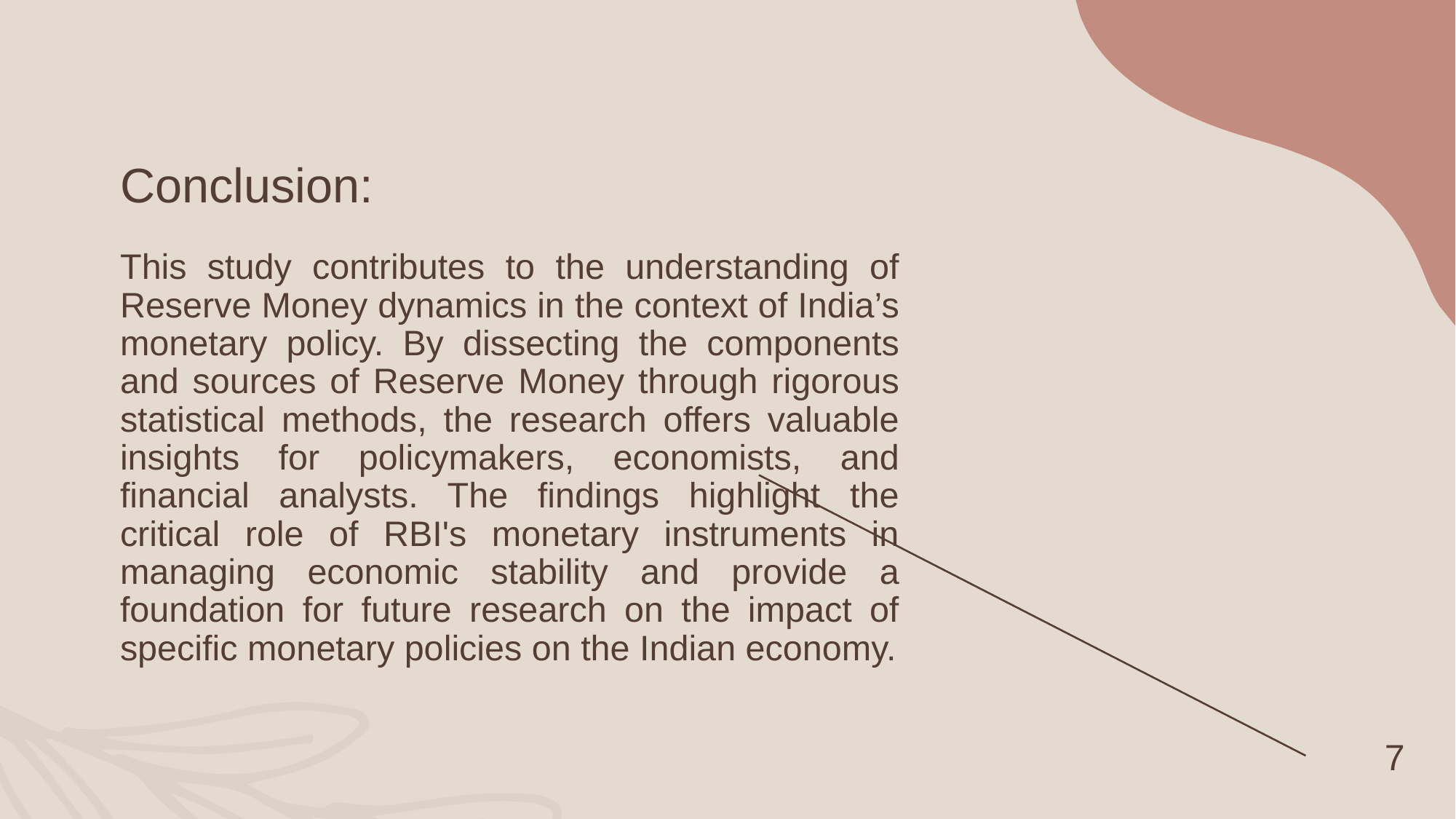

# Conclusion:
This study contributes to the understanding of Reserve Money dynamics in the context of India’s monetary policy. By dissecting the components and sources of Reserve Money through rigorous statistical methods, the research offers valuable insights for policymakers, economists, and financial analysts. The findings highlight the critical role of RBI's monetary instruments in managing economic stability and provide a foundation for future research on the impact of specific monetary policies on the Indian economy.
7